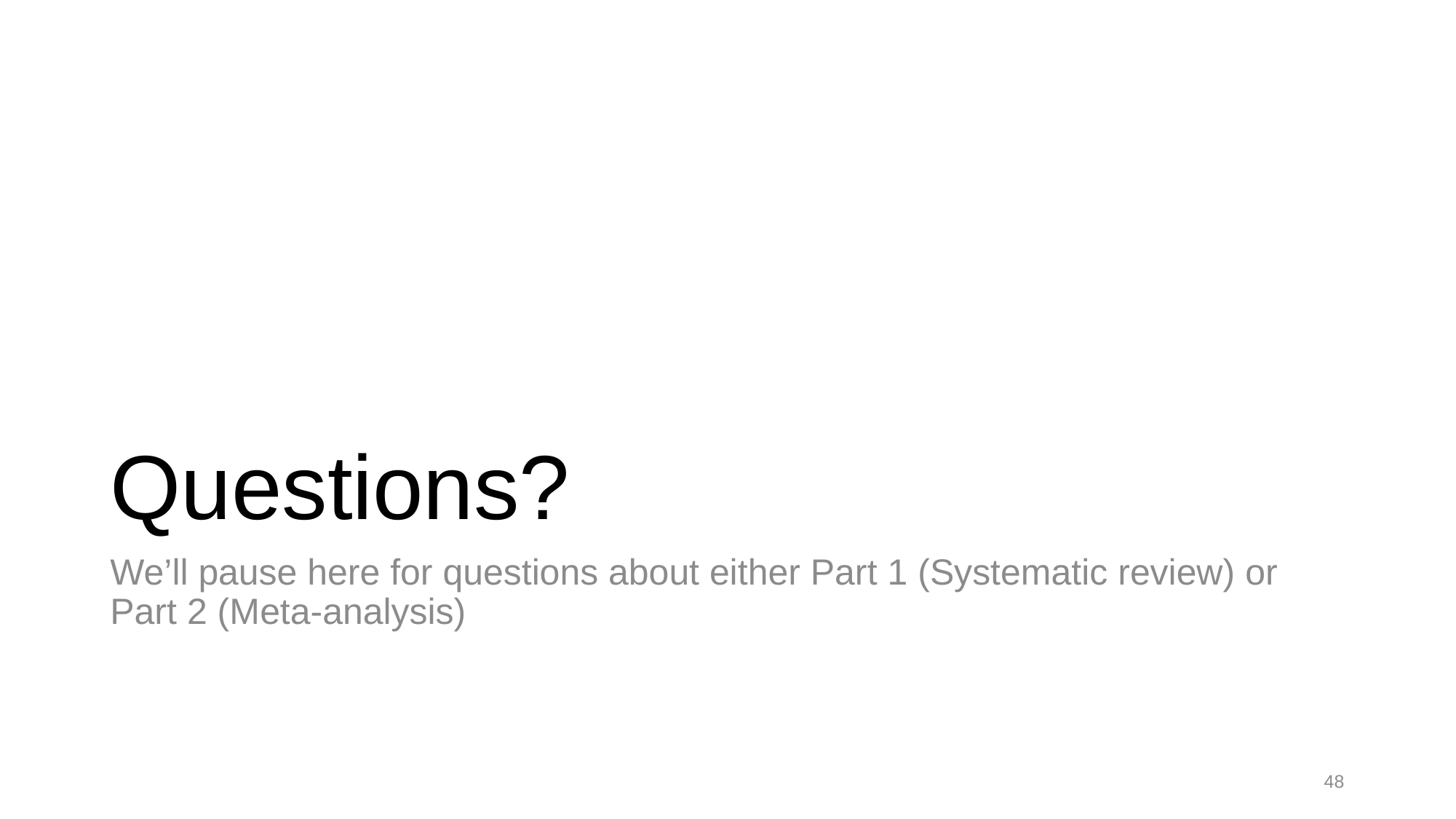

# Questions?
We’ll pause here for questions about either Part 1 (Systematic review) or Part 2 (Meta-analysis)
48